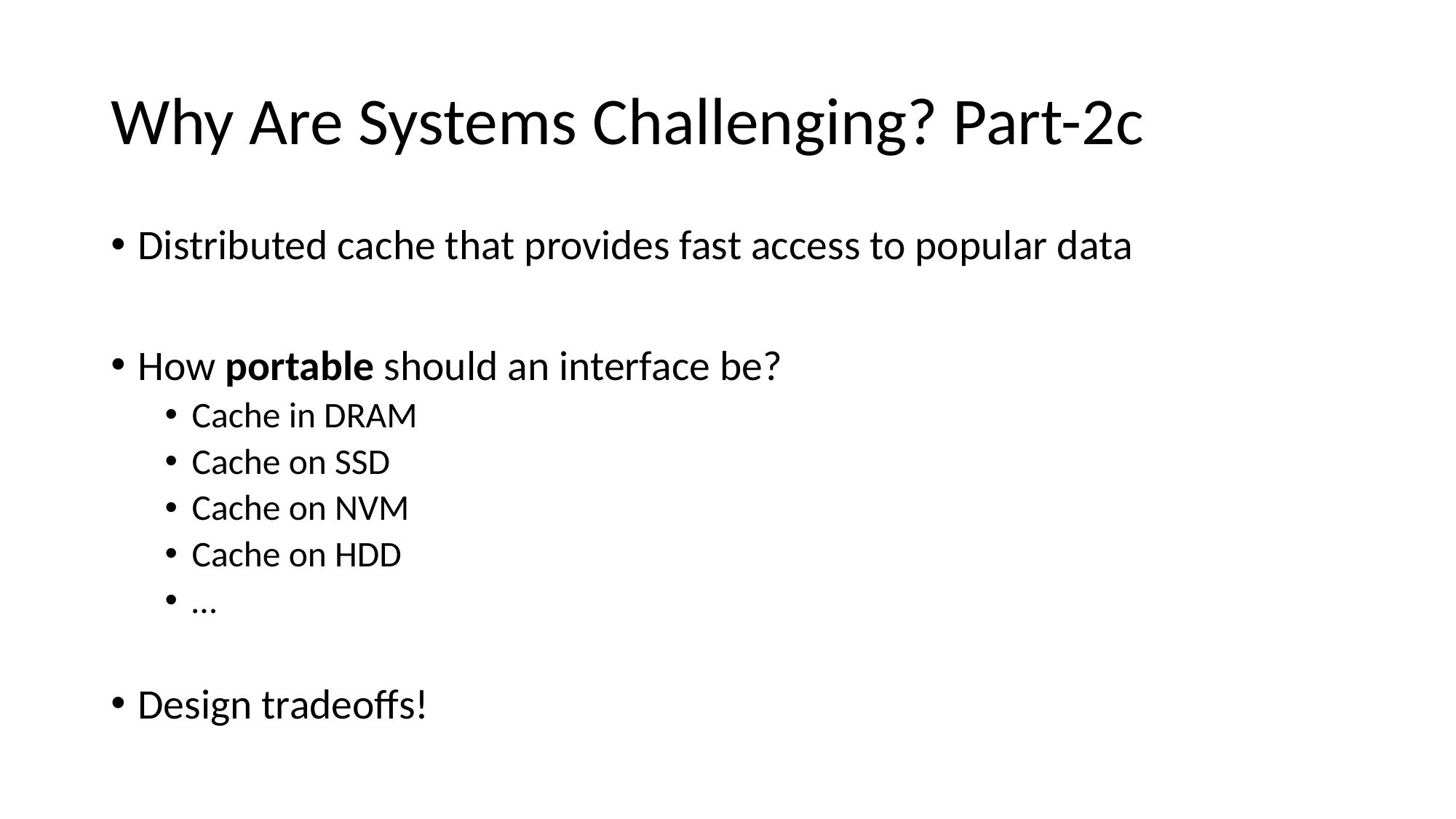

# Why Are Systems Challenging? Part-2c
Distributed cache that provides fast access to popular data

How portable should an interface be?
Cache in DRAM
Cache on SSD
Cache on NVM
Cache on HDD
…

Design tradeoffs!